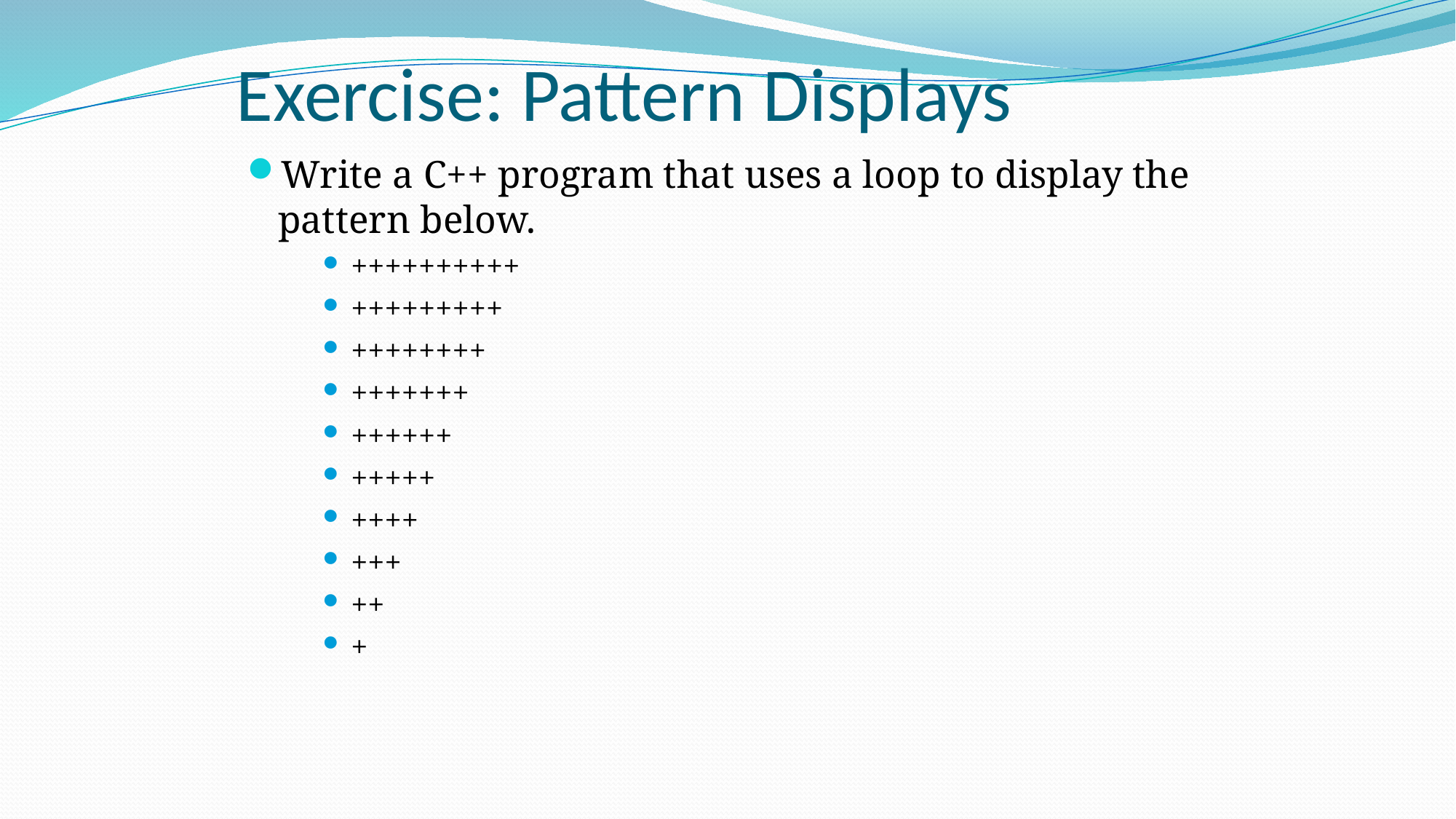

# Exercise: Pattern Displays
Write a C++ program that uses a loop to display the pattern below.
++++++++++
+++++++++
++++++++
+++++++
++++++
+++++
++++
+++
++
+